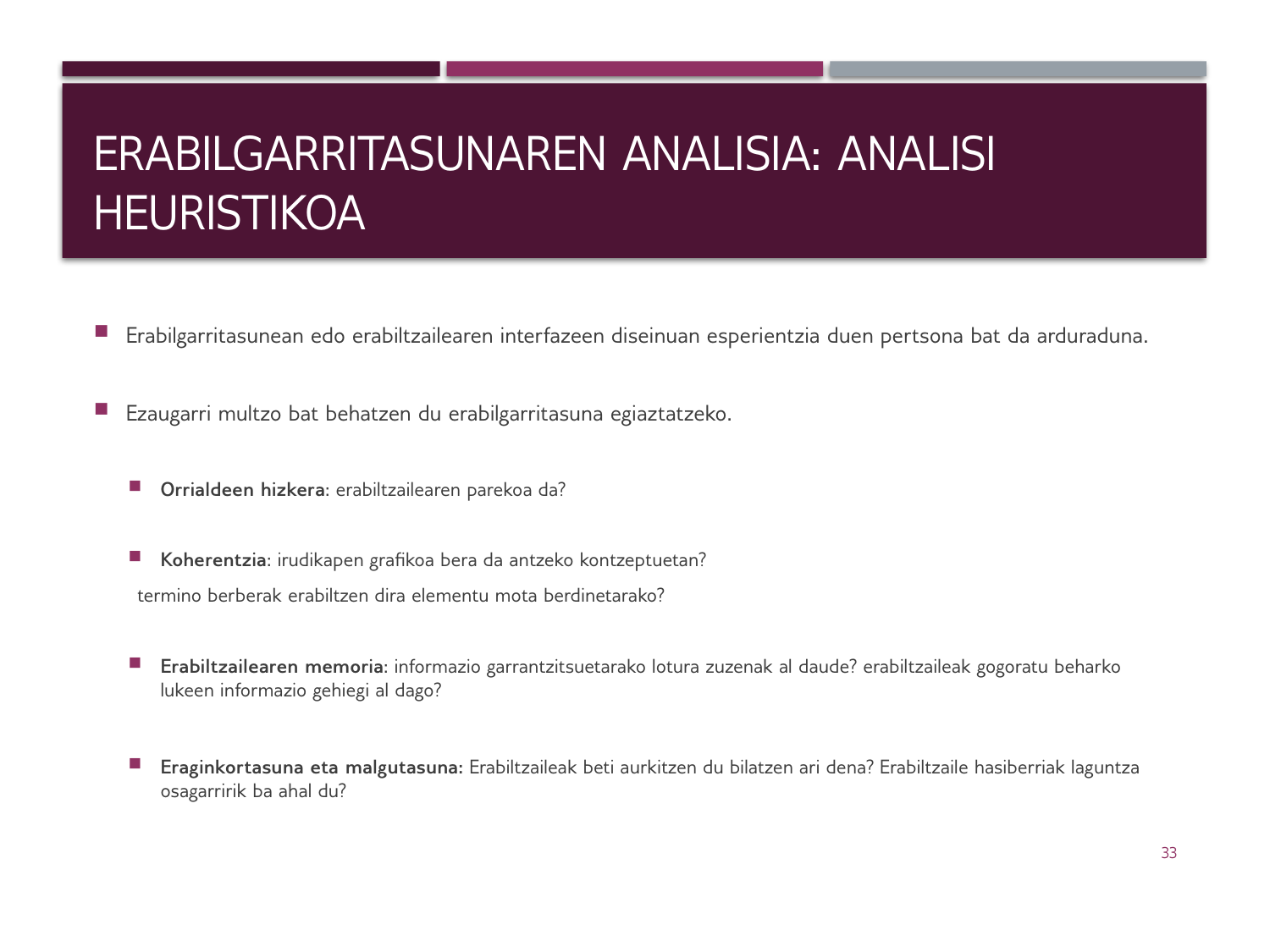

# Erabilgarritasunaren analisia: analisi heuristikoa
Erabilgarritasunean edo erabiltzailearen interfazeen diseinuan esperientzia duen pertsona bat da arduraduna.

Ezaugarri multzo bat behatzen du erabilgarritasuna egiaztatzeko.

Orrialdeen hizkera: erabiltzailearen parekoa da?

Koherentzia: irudikapen grafikoa bera da antzeko kontzeptuetan?
termino berberak erabiltzen dira elementu mota berdinetarako?

Erabiltzailearen memoria: informazio garrantzitsuetarako lotura zuzenak al daude? erabiltzaileak gogoratu beharko lukeen informazio gehiegi al dago?

Eraginkortasuna eta malgutasuna: Erabiltzaileak beti aurkitzen du bilatzen ari dena? Erabiltzaile hasiberriak laguntza osagarririk ba ahal du?
33